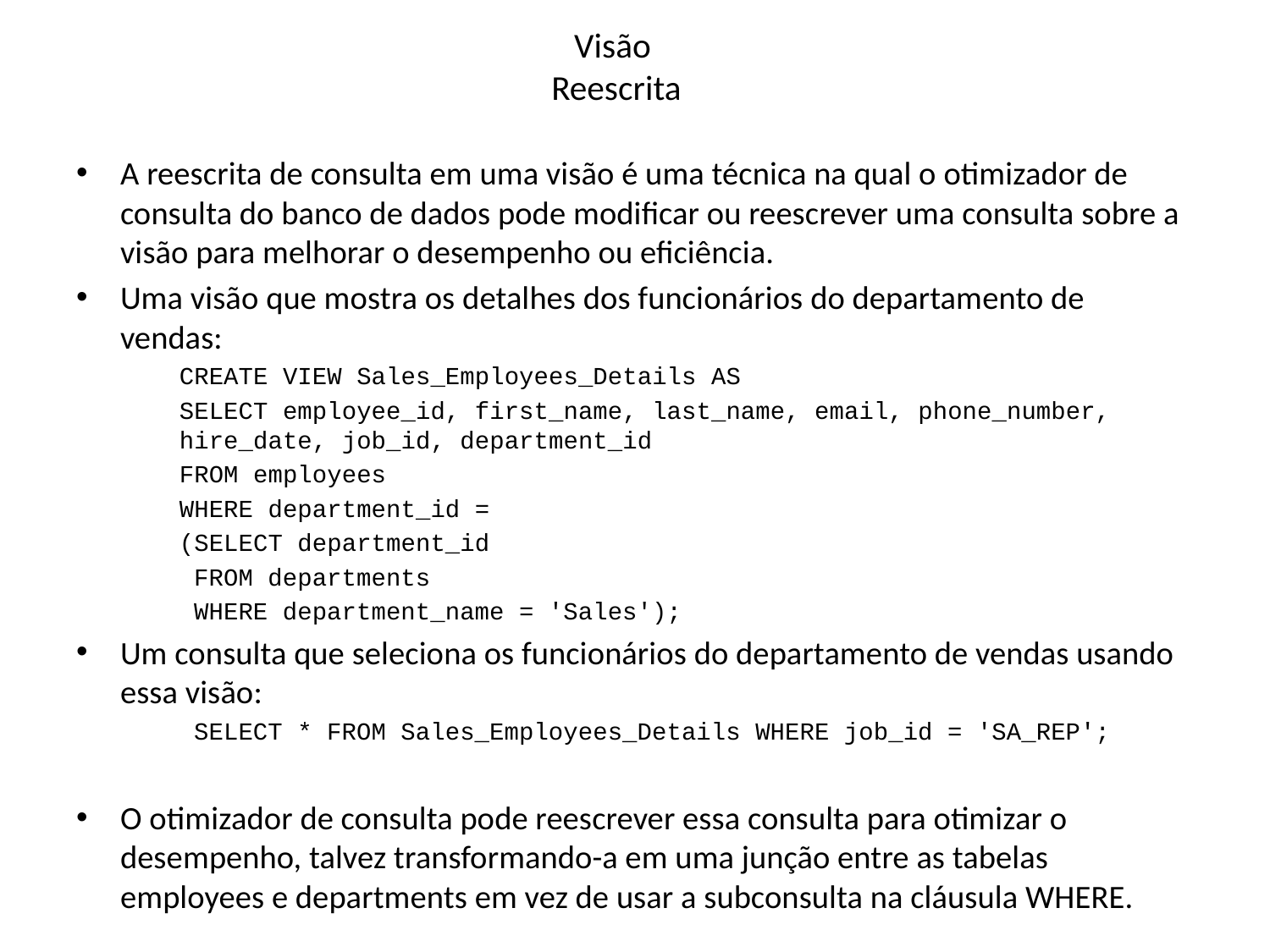

# Visão Reescrita
A reescrita de consulta em uma visão é uma técnica na qual o otimizador de consulta do banco de dados pode modificar ou reescrever uma consulta sobre a visão para melhorar o desempenho ou eficiência.
Uma visão que mostra os detalhes dos funcionários do departamento de vendas:
CREATE VIEW Sales_Employees_Details AS
SELECT employee_id, first_name, last_name, email, phone_number, hire_date, job_id, department_id
FROM employees
WHERE department_id =
			(SELECT department_id
			 FROM departments
			 WHERE department_name = 'Sales');
Um consulta que seleciona os funcionários do departamento de vendas usando essa visão:
SELECT * FROM Sales_Employees_Details WHERE job_id = 'SA_REP';

O otimizador de consulta pode reescrever essa consulta para otimizar o desempenho, talvez transformando-a em uma junção entre as tabelas employees e departments em vez de usar a subconsulta na cláusula WHERE.